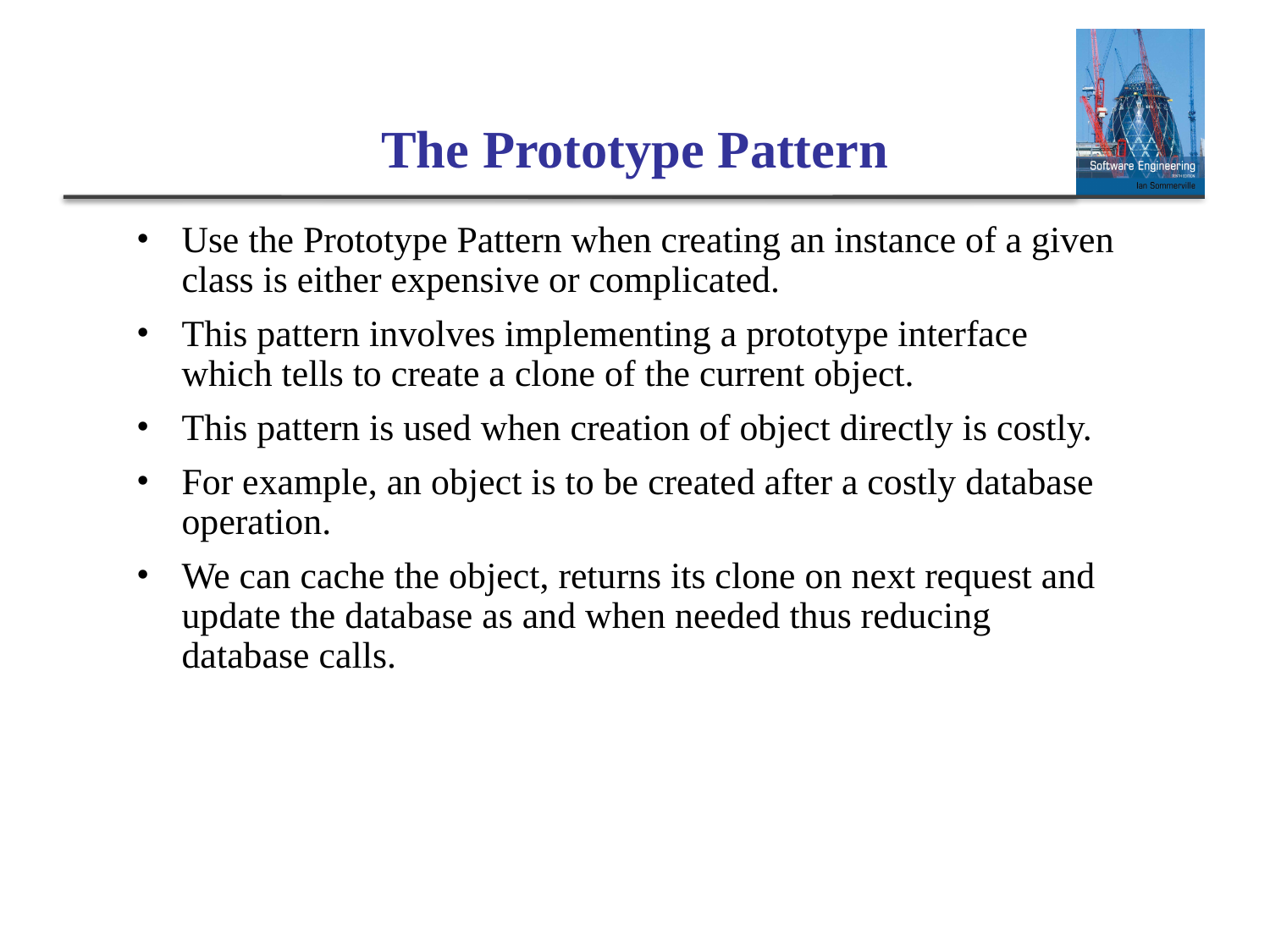

The Prototype Pattern
Use the Prototype Pattern when creating an instance of a given class is either expensive or complicated.
This pattern involves implementing a prototype interface which tells to create a clone of the current object.
This pattern is used when creation of object directly is costly.
For example, an object is to be created after a costly database operation.
We can cache the object, returns its clone on next request and update the database as and when needed thus reducing database calls.